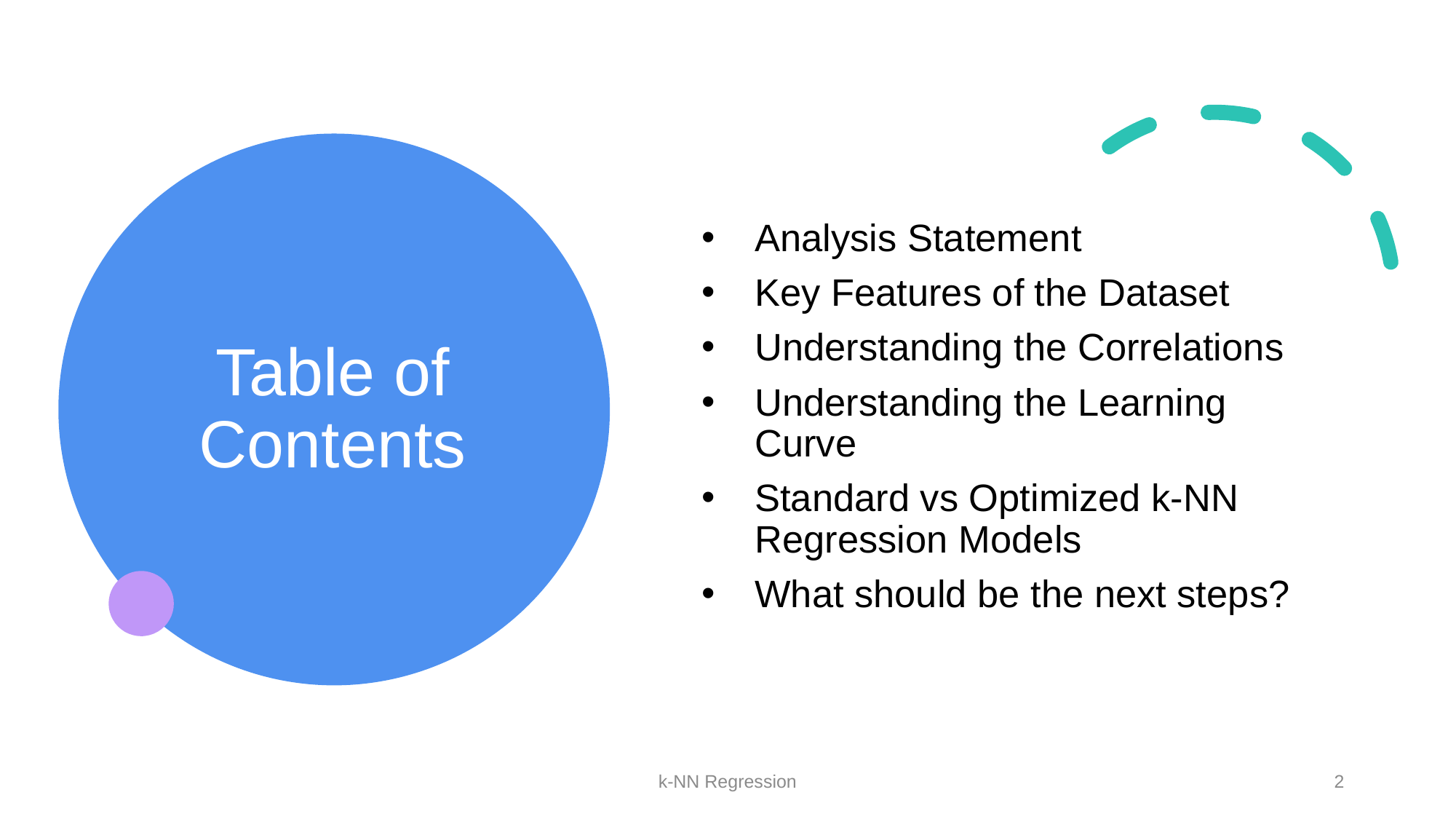

# Table of Contents
Analysis Statement
Key Features of the Dataset
Understanding the Correlations
Understanding the Learning Curve
Standard vs Optimized k-NN Regression Models
What should be the next steps?
k-NN Regression
2